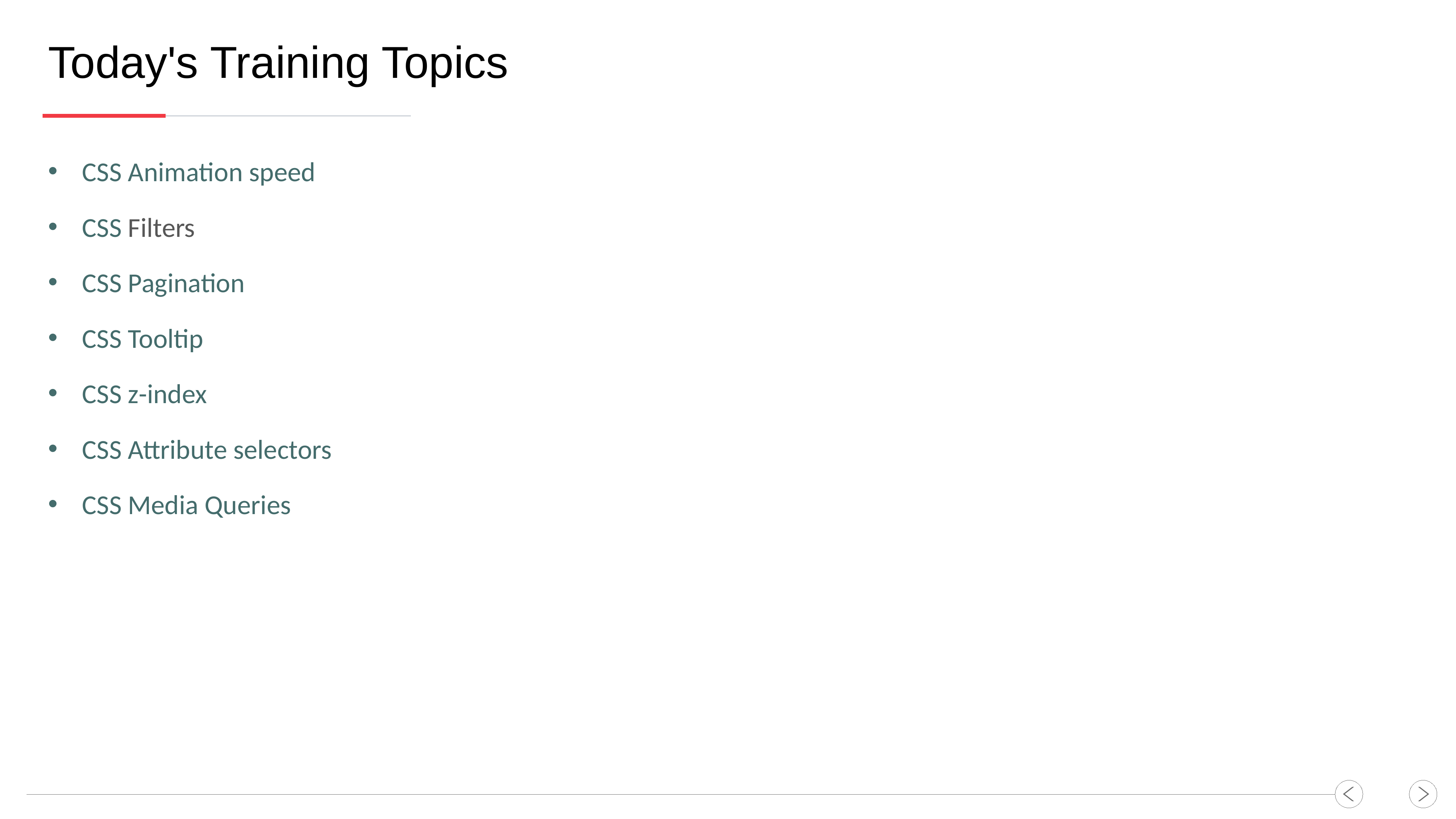

Today's Training Topics
CSS Animation speed
CSS Filters
CSS Pagination
CSS Tooltip
CSS z-index
CSS Attribute selectors
CSS Media Queries